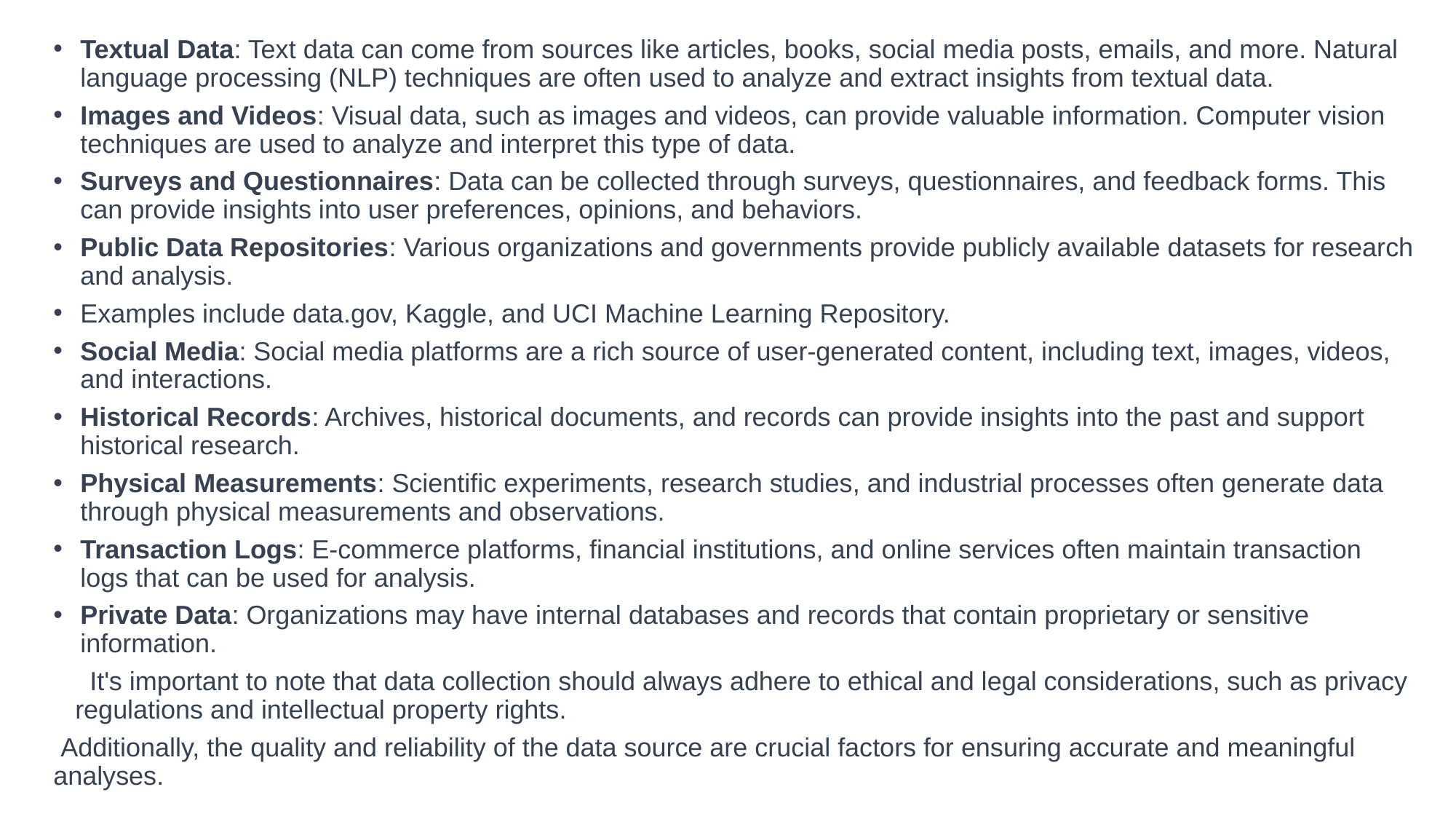

Textual Data: Text data can come from sources like articles, books, social media posts, emails, and more. Natural language processing (NLP) techniques are often used to analyze and extract insights from textual data.
Images and Videos: Visual data, such as images and videos, can provide valuable information. Computer vision techniques are used to analyze and interpret this type of data.
Surveys and Questionnaires: Data can be collected through surveys, questionnaires, and feedback forms. This can provide insights into user preferences, opinions, and behaviors.
Public Data Repositories: Various organizations and governments provide publicly available datasets for research and analysis.
Examples include data.gov, Kaggle, and UCI Machine Learning Repository.
Social Media: Social media platforms are a rich source of user-generated content, including text, images, videos, and interactions.
Historical Records: Archives, historical documents, and records can provide insights into the past and support historical research.
Physical Measurements: Scientific experiments, research studies, and industrial processes often generate data through physical measurements and observations.
Transaction Logs: E-commerce platforms, financial institutions, and online services often maintain transaction logs that can be used for analysis.
Private Data: Organizations may have internal databases and records that contain proprietary or sensitive information.
     It's important to note that data collection should always adhere to ethical and legal considerations, such as privacy    regulations and intellectual property rights.
 Additionally, the quality and reliability of the data source are crucial factors for ensuring accurate and meaningful    analyses.